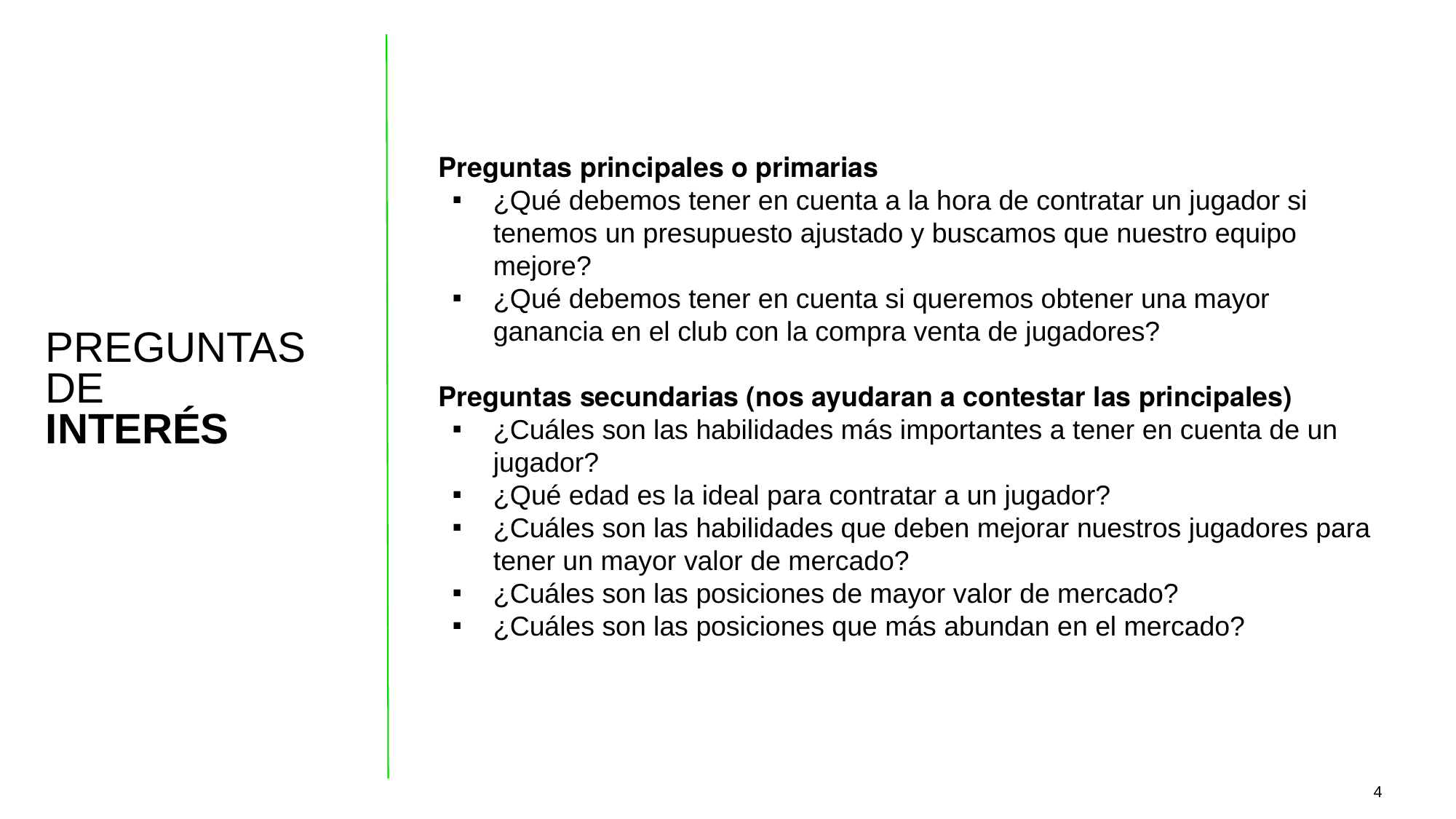

Preguntas principales o primarias
¿Qué debemos tener en cuenta a la hora de contratar un jugador si tenemos un presupuesto ajustado y buscamos que nuestro equipo mejore?
¿Qué debemos tener en cuenta si queremos obtener una mayor ganancia en el club con la compra venta de jugadores?

Preguntas secundarias (nos ayudaran a contestar las principales)
¿Cuáles son las habilidades más importantes a tener en cuenta de un jugador?
¿Qué edad es la ideal para contratar a un jugador?
¿Cuáles son las habilidades que deben mejorar nuestros jugadores para tener un mayor valor de mercado?
¿Cuáles son las posiciones de mayor valor de mercado?
¿Cuáles son las posiciones que más abundan en el mercado?
PREGUNTAS DE
INTERÉS
4